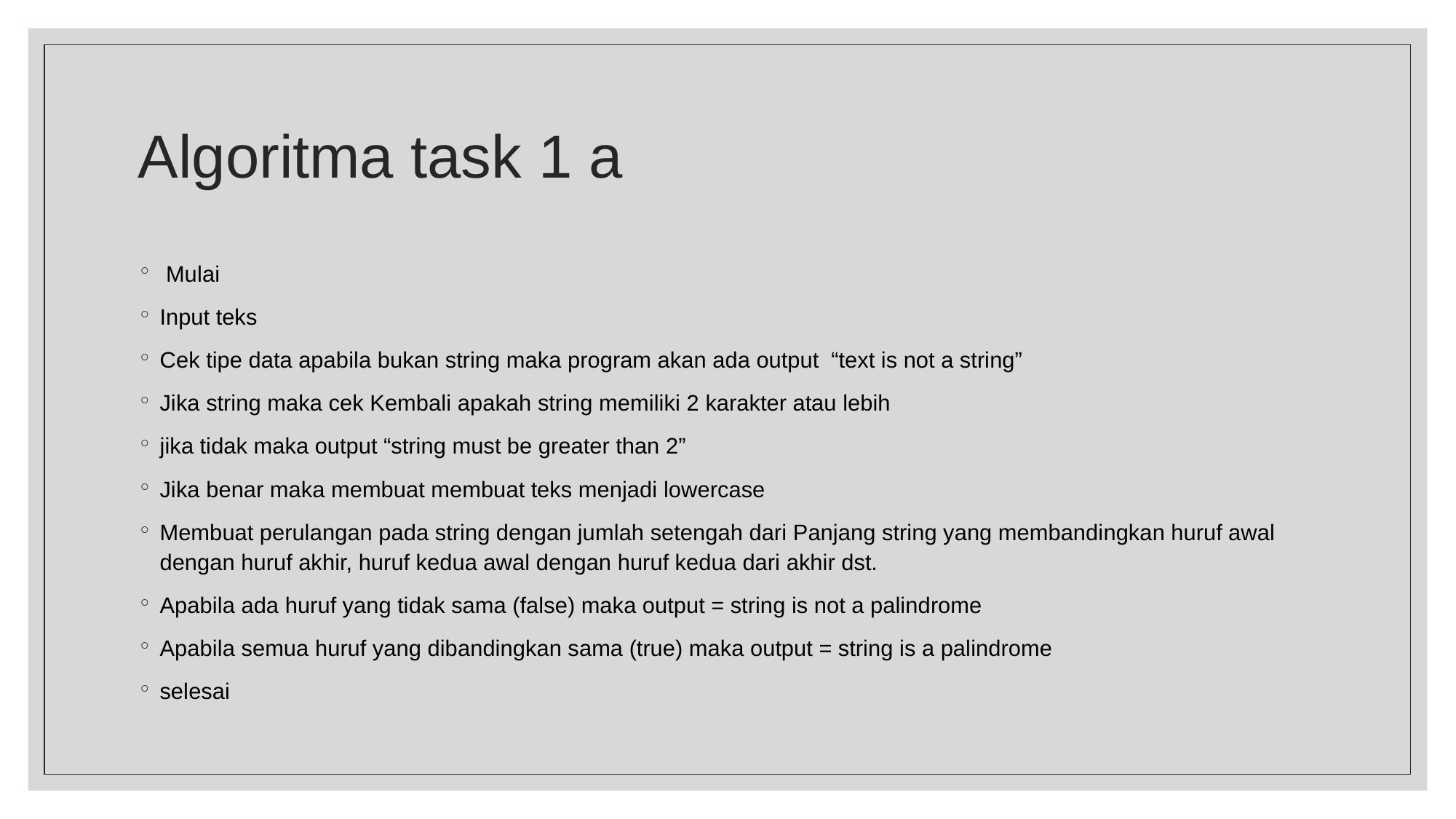

# Algoritma task 1 a
 Mulai
Input teks
Cek tipe data apabila bukan string maka program akan ada output  “text is not a string”
Jika string maka cek Kembali apakah string memiliki 2 karakter atau lebih
jika tidak maka output “string must be greater than 2”
Jika benar maka membuat membuat teks menjadi lowercase
Membuat perulangan pada string dengan jumlah setengah dari Panjang string yang membandingkan huruf awal dengan huruf akhir, huruf kedua awal dengan huruf kedua dari akhir dst.
Apabila ada huruf yang tidak sama (false) maka output = string is not a palindrome
Apabila semua huruf yang dibandingkan sama (true) maka output = string is a palindrome
selesai